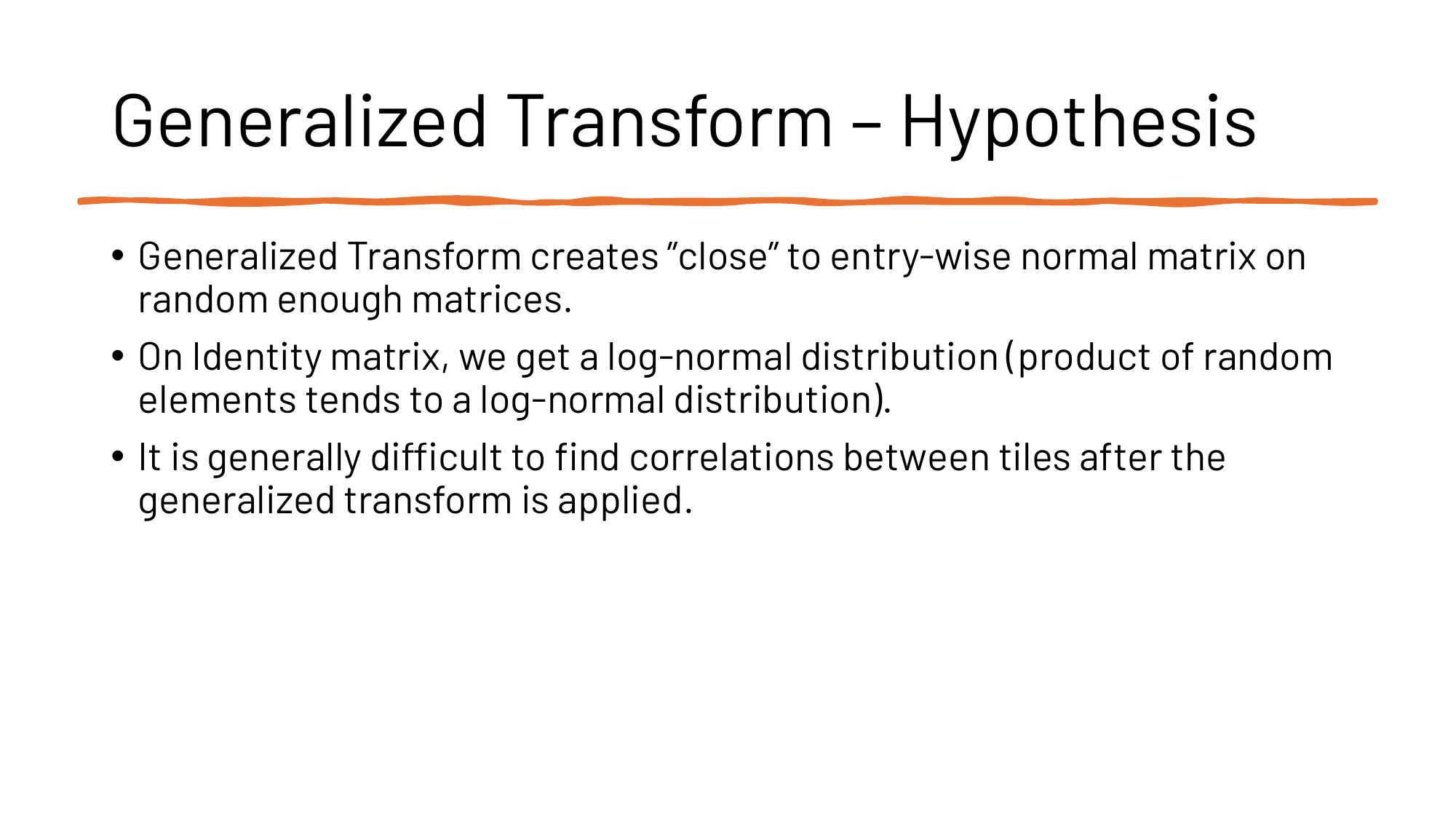

# Generalized Transform – Hypothesis

Generalized Transform creates ”close” to entry-wise normal matrix on random enough matrices.
On Identity matrix, we get a log-normal distribution (product of random elements tends to a log-normal distribution).
It is generally difficult to find correlations between tiles after the generalized transform is applied.